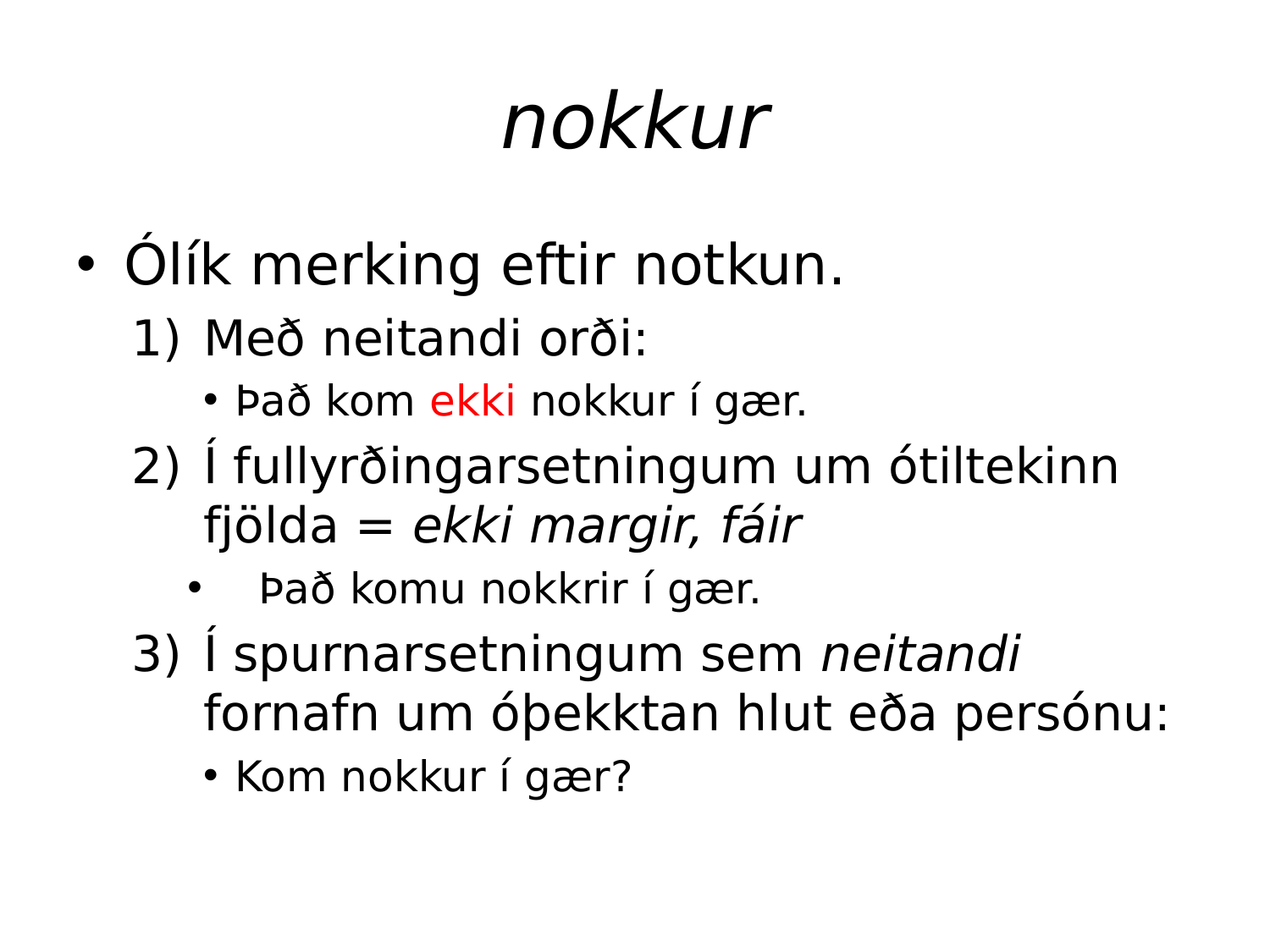

# nokkur
Ólík merking eftir notkun.
Með neitandi orði:
Það kom ekki nokkur í gær.
Í fullyrðingarsetningum um ótiltekinn fjölda = ekki margir, fáir
Það komu nokkrir í gær.
Í spurnarsetningum sem neitandi fornafn um óþekktan hlut eða persónu:
Kom nokkur í gær?